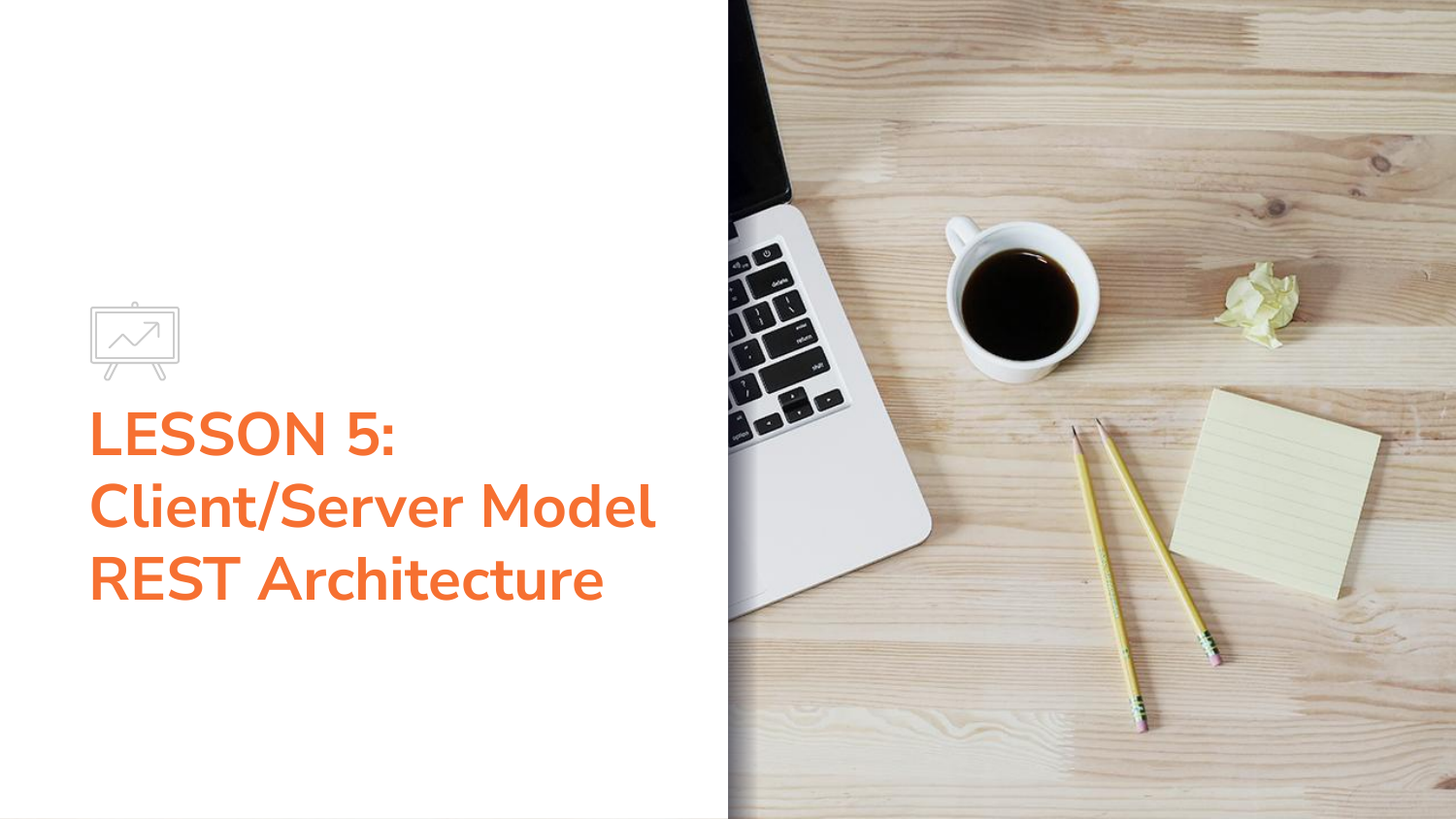

# LESSON 5: Client/Server Model REST Architecture